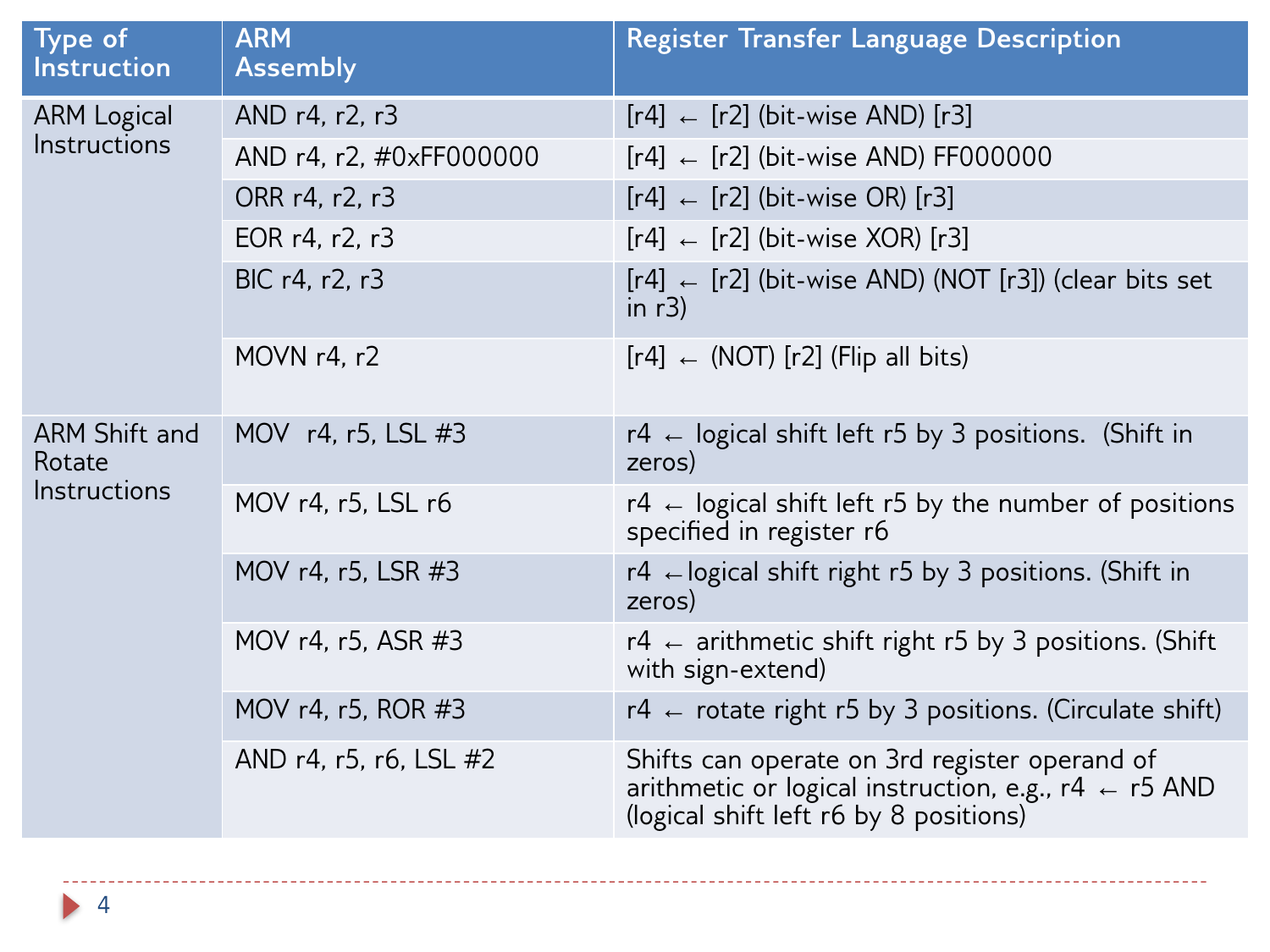

| Type of Instruction | ARM Assembly | Register Transfer Language Description |
| --- | --- | --- |
| ARM Logical Instructions | AND r4, r2, r3 | [r4] ← [r2] (bit-wise AND) [r3] |
|  | AND r4, r2, #0xFF000000 | [r4] ← [r2] (bit-wise AND) FF000000 |
|  | ORR r4, r2, r3 | [r4] ← [r2] (bit-wise OR) [r3] |
|  | EOR r4, r2, r3 | [r4] ← [r2] (bit-wise XOR) [r3] |
|  | BIC r4, r2, r3 | [r4] ← [r2] (bit-wise AND) (NOT [r3]) (clear bits set in r3) |
|  | MOVN r4, r2 | [r4] ← (NOT) [r2] (Flip all bits) |
| ARM Shift and Rotate Instructions | MOV r4, r5, LSL #3 | r4 ← logical shift left r5 by 3 positions. (Shift in zeros) |
|  | MOV r4, r5, LSL r6 | r4 ← logical shift left r5 by the number of positions specified in register r6 |
|  | MOV r4, r5, LSR #3 | r4 ←logical shift right r5 by 3 positions. (Shift in zeros) |
|  | MOV r4, r5, ASR #3 | r4 ← arithmetic shift right r5 by 3 positions. (Shift with sign-extend) |
|  | MOV r4, r5, ROR #3 | r4 ← rotate right r5 by 3 positions. (Circulate shift) |
|  | AND r4, r5, r6, LSL #2 | Shifts can operate on 3rd register operand of arithmetic or logical instruction, e.g., r4 ← r5 AND (logical shift left r6 by 8 positions) |
4